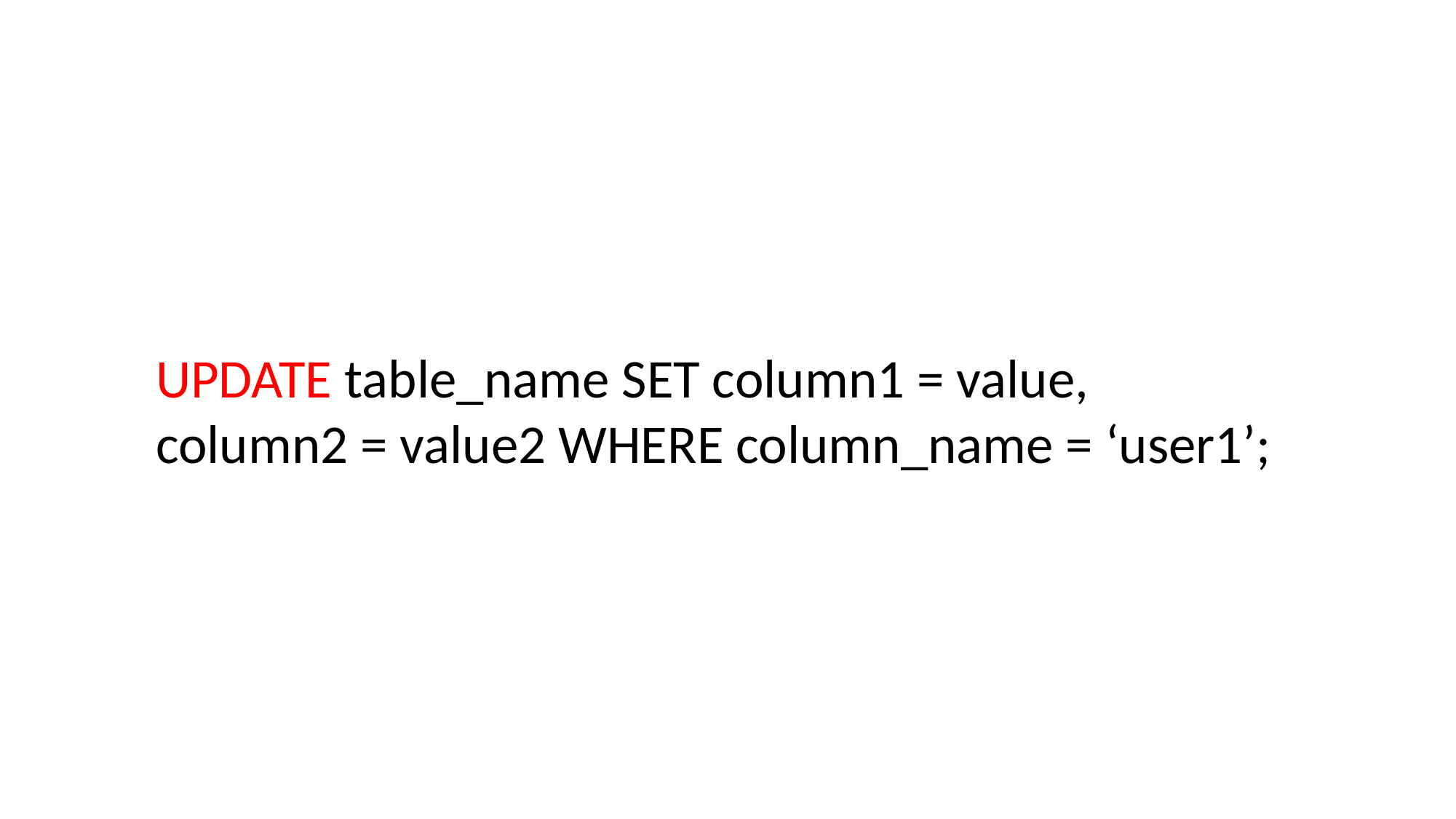

UPDATE table_name SET column1 = value,
column2 = value2 WHERE column_name = ‘user1’;